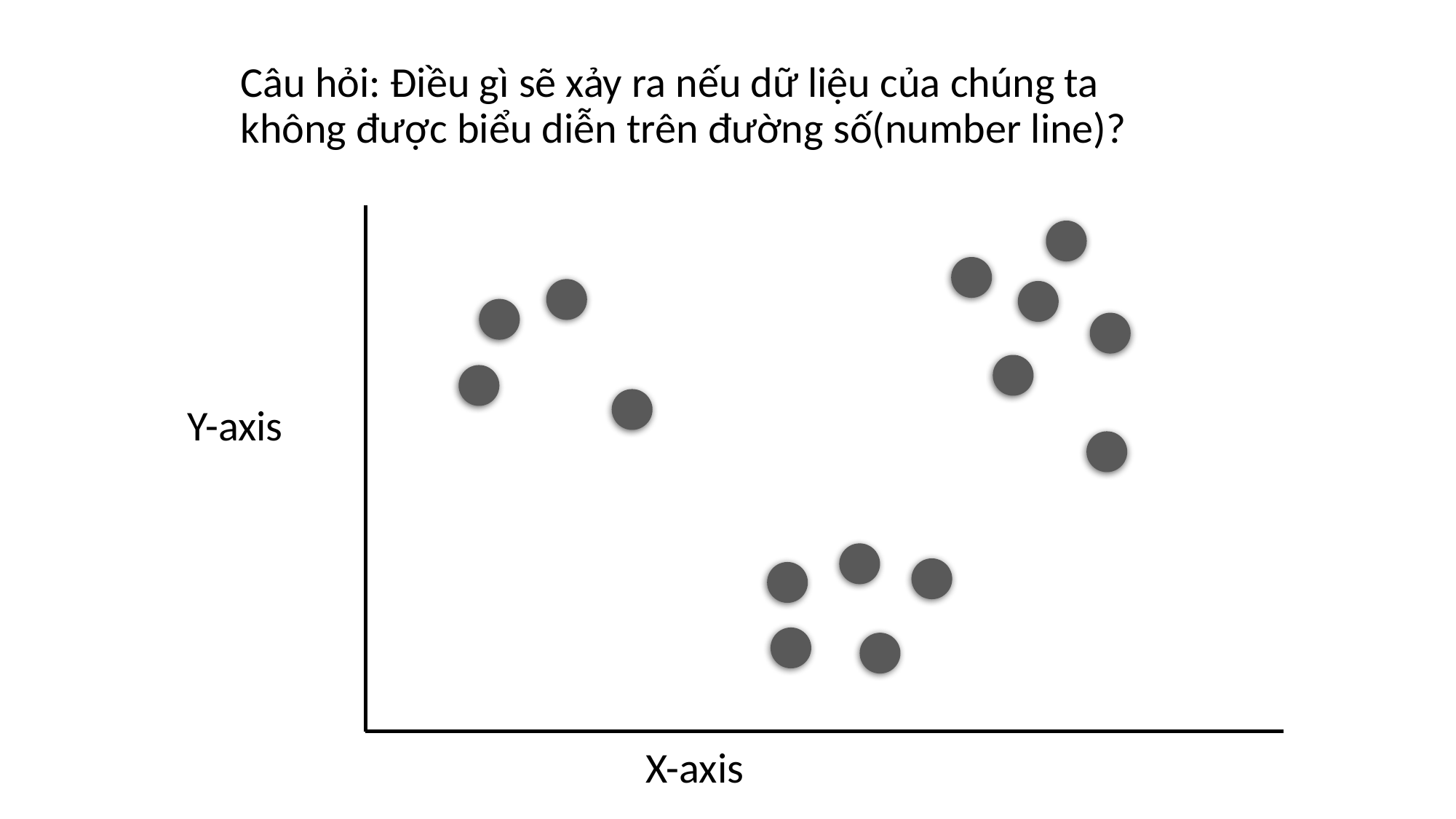

Câu hỏi: Điều gì sẽ xảy ra nếu dữ liệu của chúng ta không được biểu diễn trên đường số(number line)?

Y-axis

X-axis